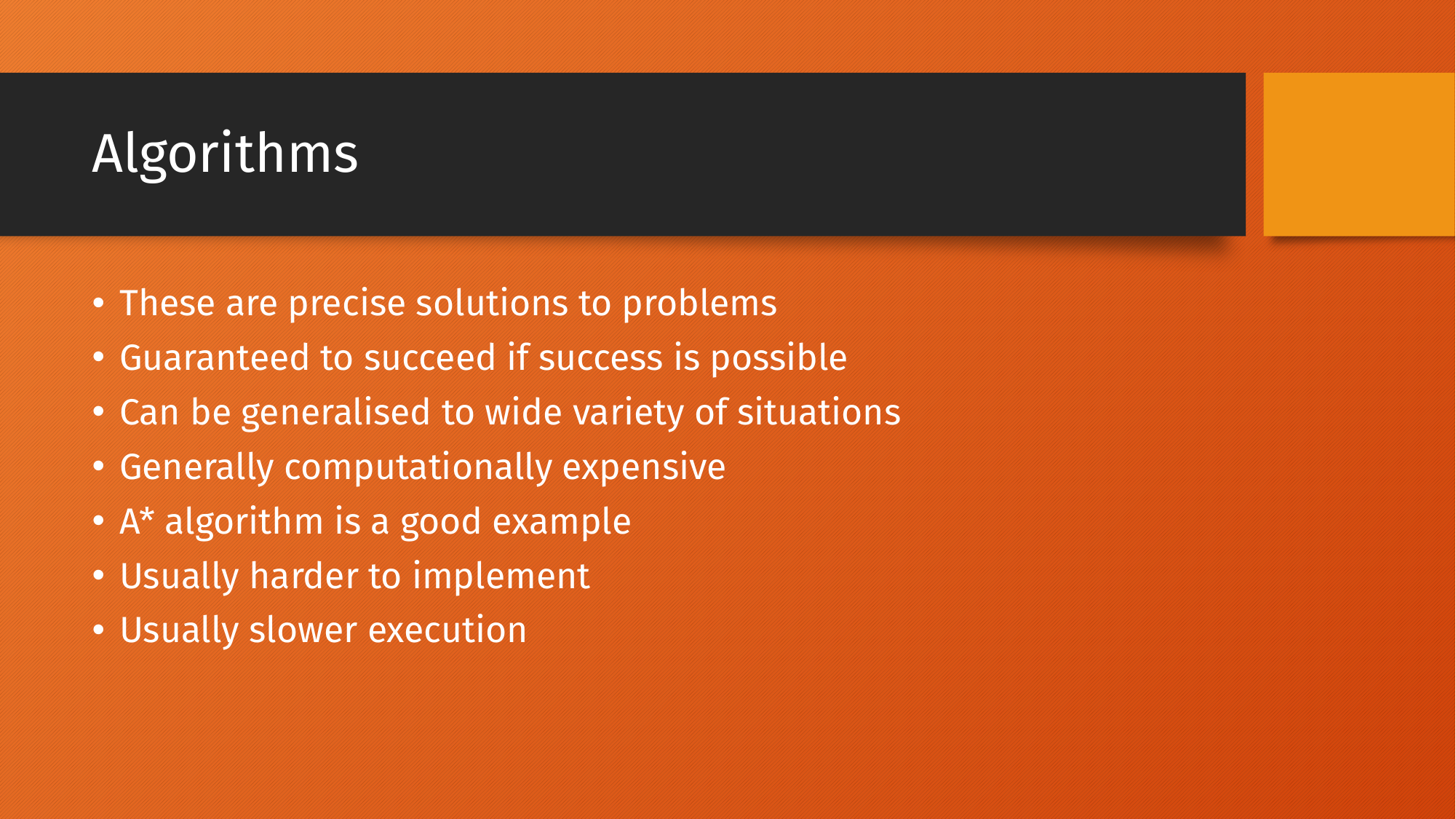

# Algorithms
These are precise solutions to problems
Guaranteed to succeed if success is possible
Can be generalised to wide variety of situations
Generally computationally expensive
A* algorithm is a good example
Usually harder to implement
Usually slower execution